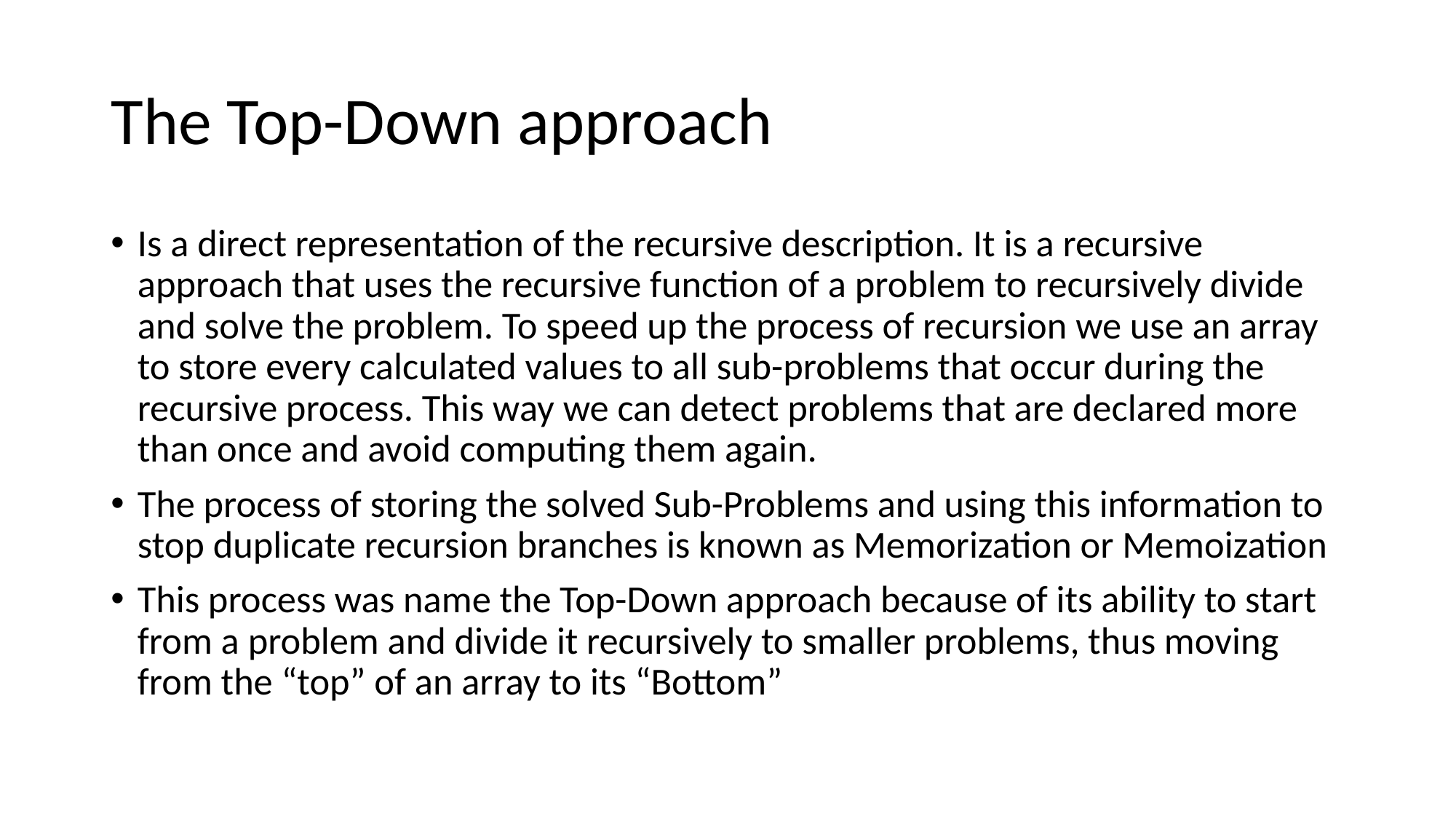

# The Top-Down approach
Is a direct representation of the recursive description. It is a recursive approach that uses the recursive function of a problem to recursively divide and solve the problem. To speed up the process of recursion we use an array to store every calculated values to all sub-problems that occur during the recursive process. This way we can detect problems that are declared more than once and avoid computing them again.
The process of storing the solved Sub-Problems and using this information to stop duplicate recursion branches is known as Memorization or Memoization
This process was name the Top-Down approach because of its ability to start from a problem and divide it recursively to smaller problems, thus moving from the “top” of an array to its “Bottom”